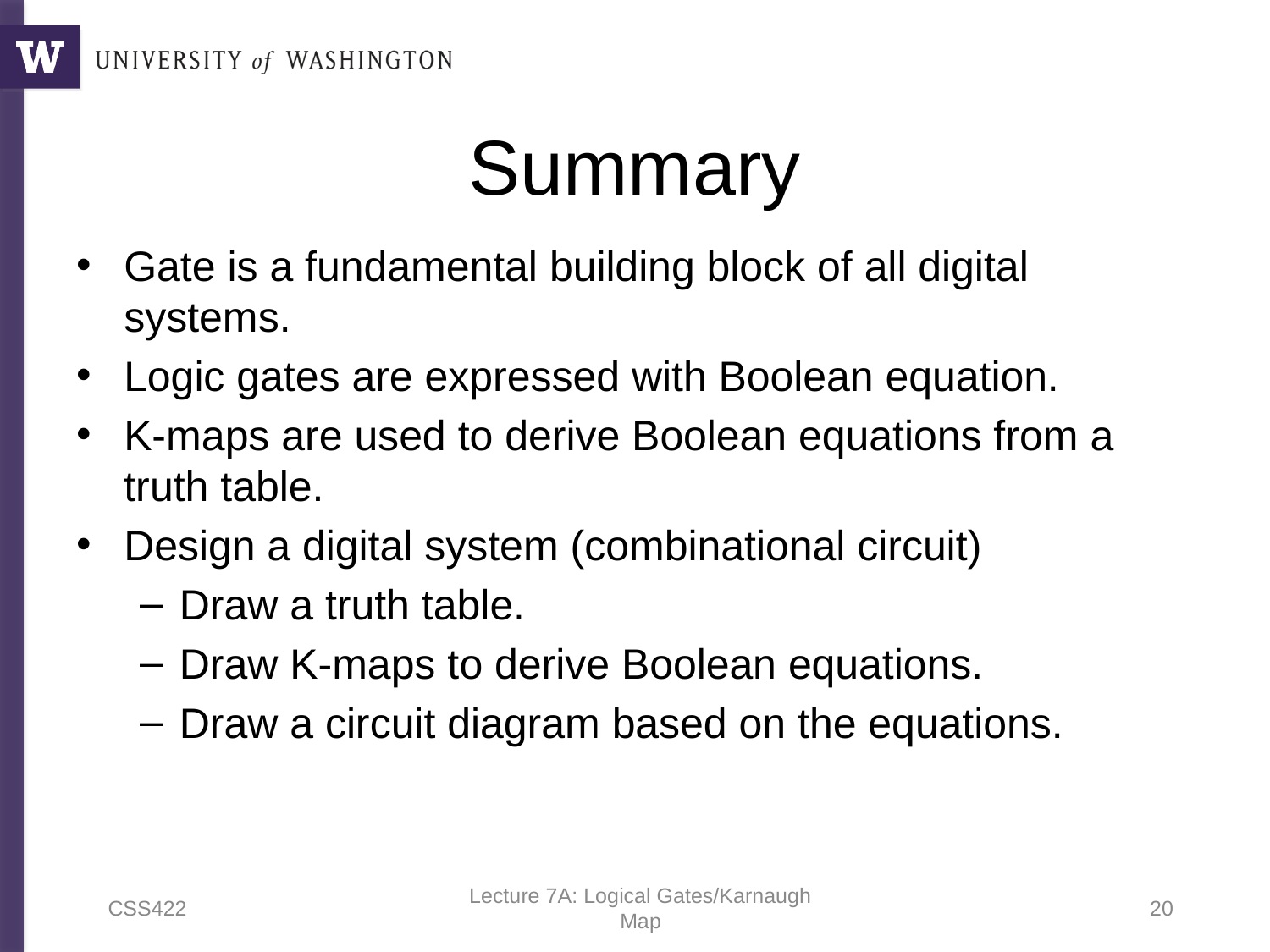

# Summary
Gate is a fundamental building block of all digital systems.
Logic gates are expressed with Boolean equation.
K-maps are used to derive Boolean equations from a truth table.
Design a digital system (combinational circuit)
Draw a truth table.
Draw K-maps to derive Boolean equations.
Draw a circuit diagram based on the equations.
CSS422
Lecture 7A: Logical Gates/Karnaugh Map
20